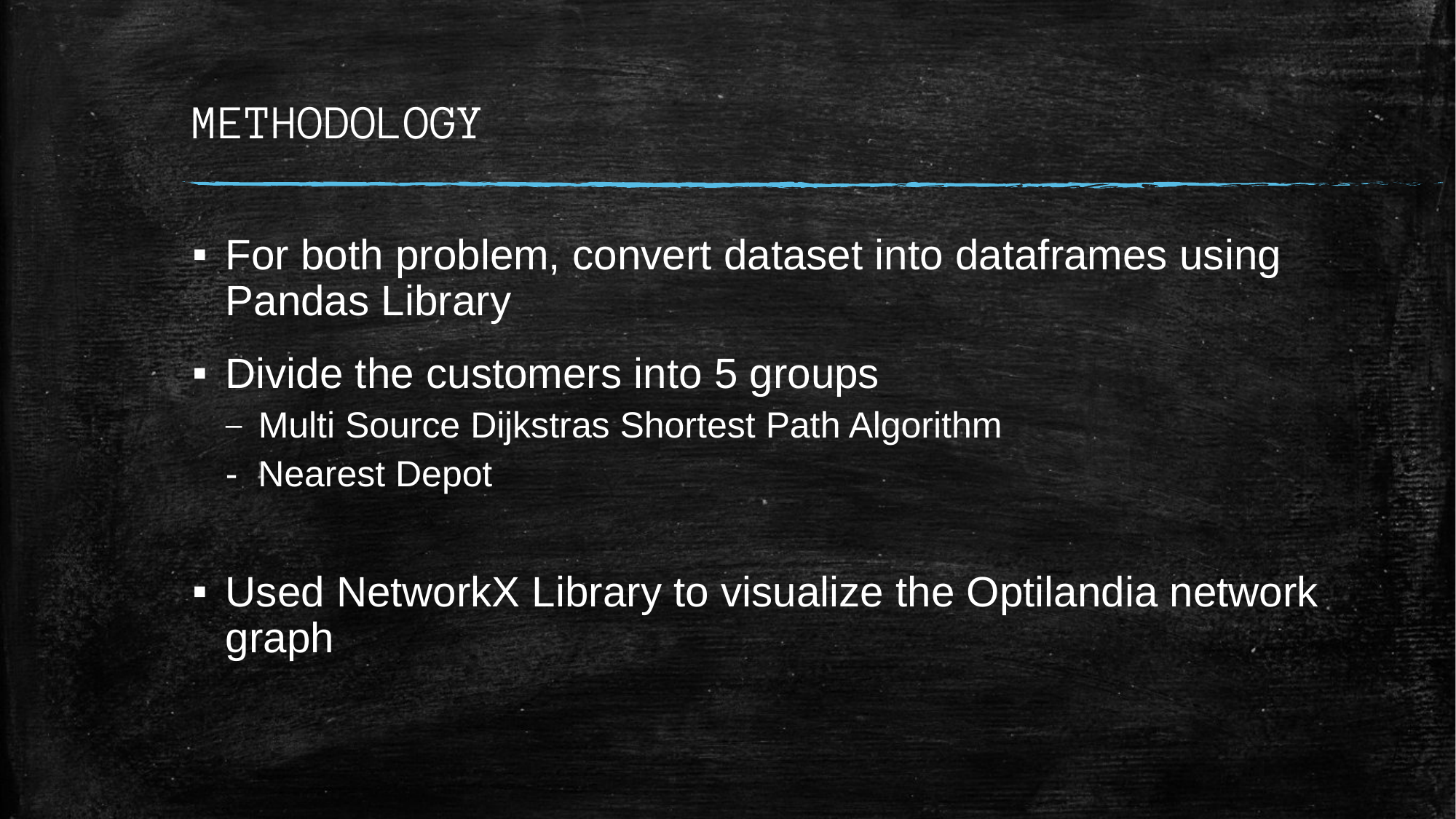

# METHODOLOGY
For both problem, convert dataset into dataframes using Pandas Library
Divide the customers into 5 groups
Multi Source Dijkstras Shortest Path Algorithm
-  Nearest Depot

Used NetworkX Library to visualize the Optilandia network graph